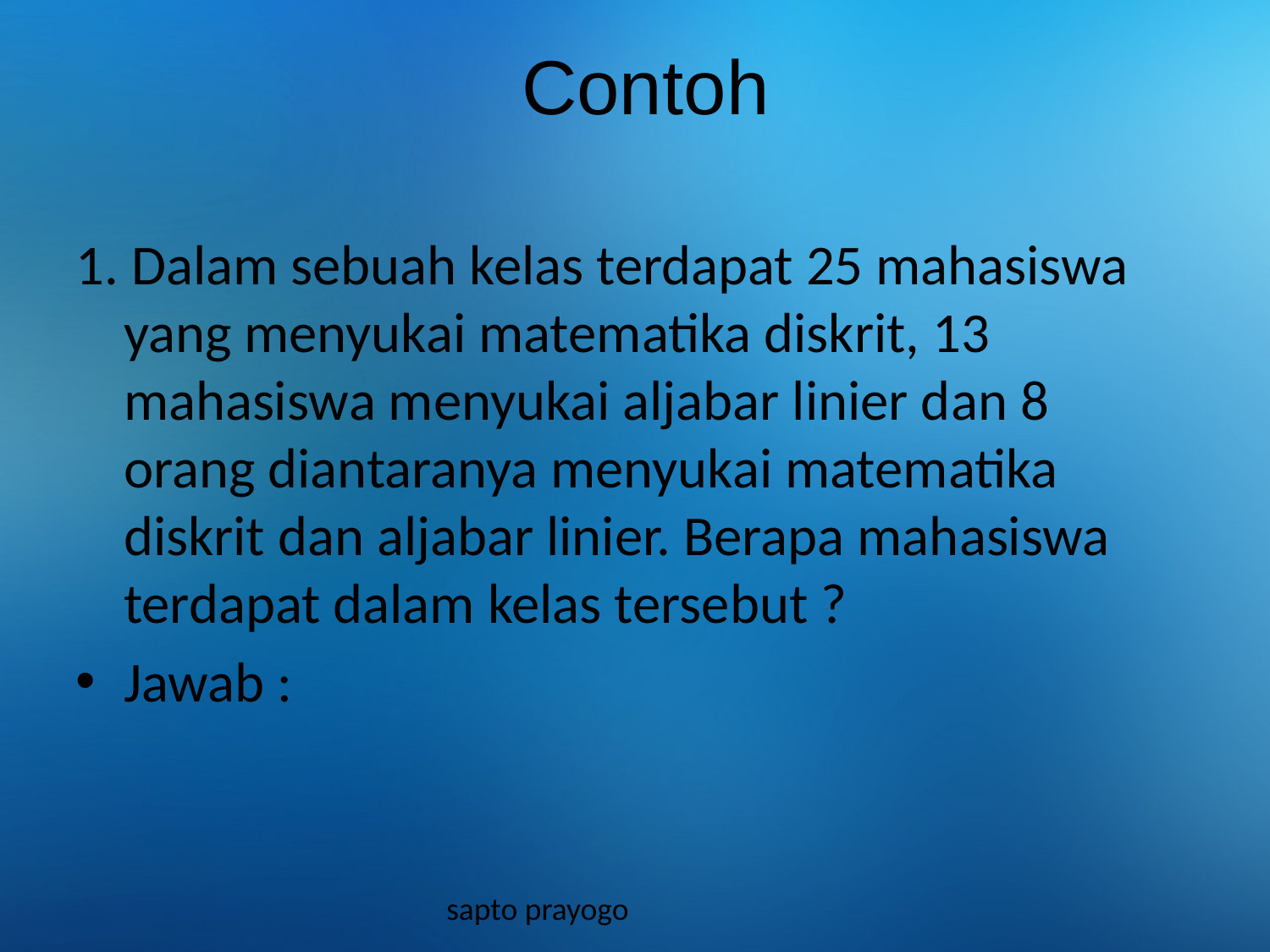

# Contoh
1. Dalam sebuah kelas terdapat 25 mahasiswa yang menyukai matematika diskrit, 13 mahasiswa menyukai aljabar linier dan 8 orang diantaranya menyukai matematika diskrit dan aljabar linier. Berapa mahasiswa terdapat dalam kelas tersebut ?
Jawab :

sapto prayogo